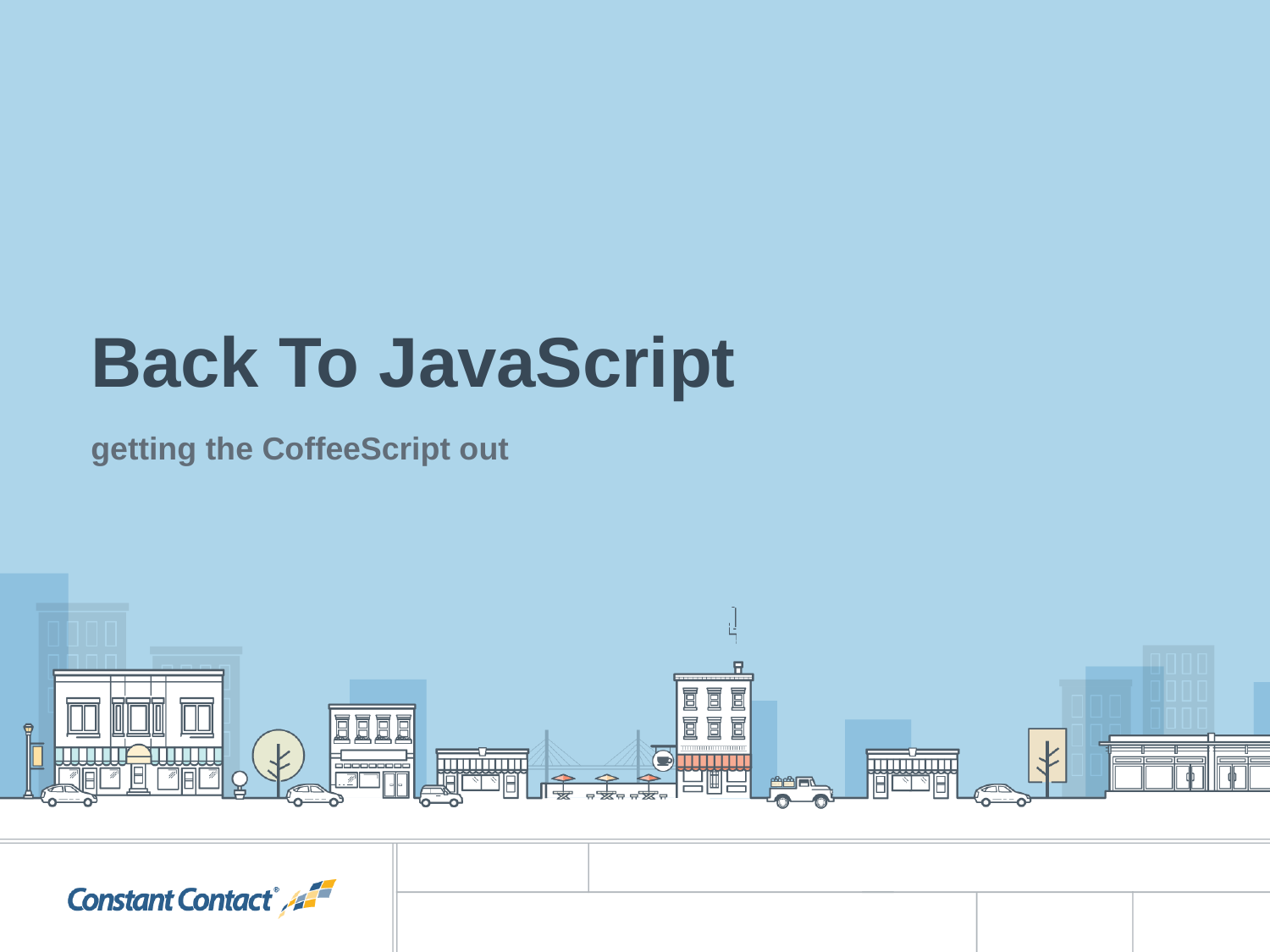

# Back To JavaScript
getting the CoffeeScript out